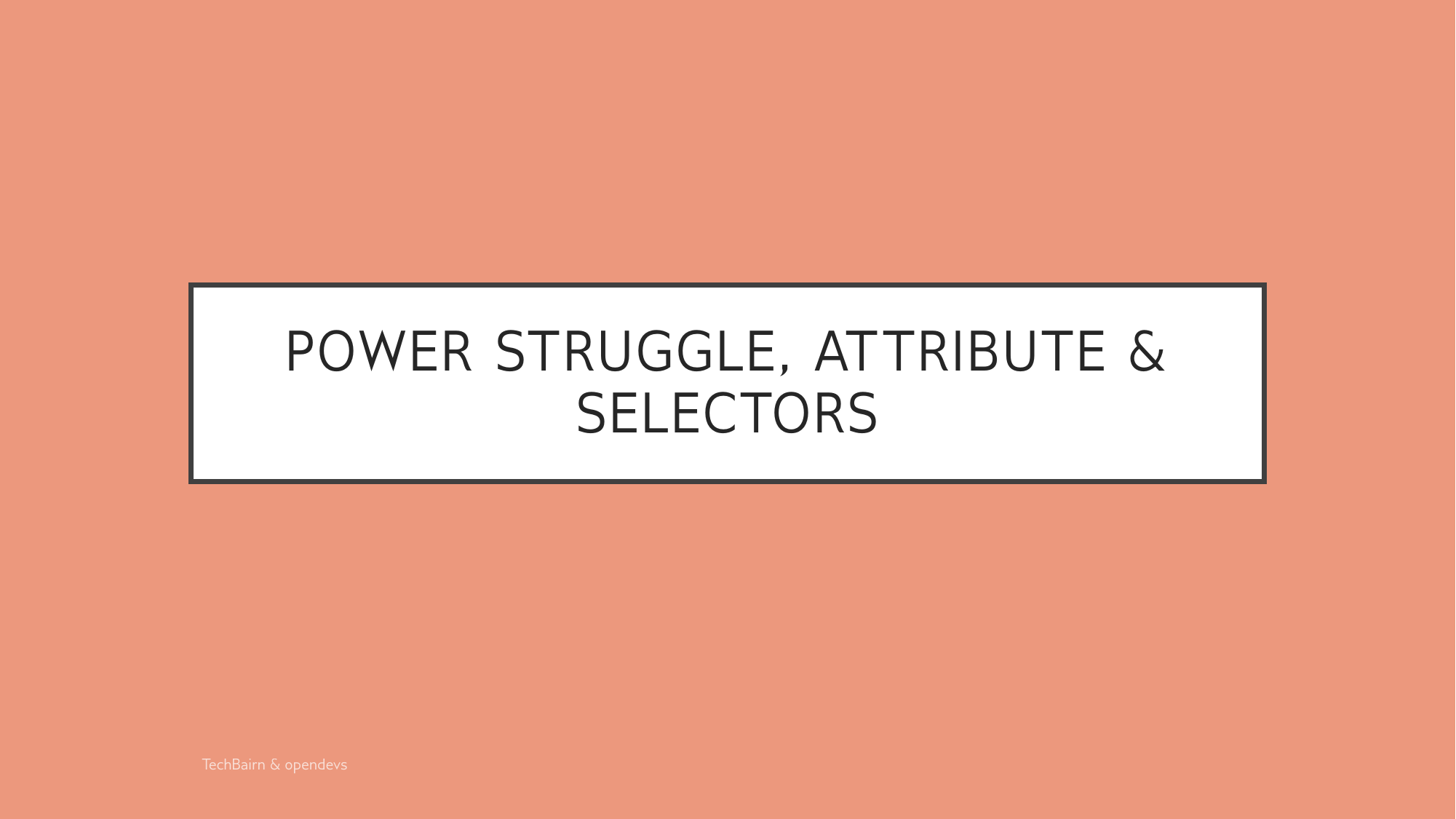

# POWER STRUGGLE, ATTRIBUTE & Selectors
TechBairn & opendevs